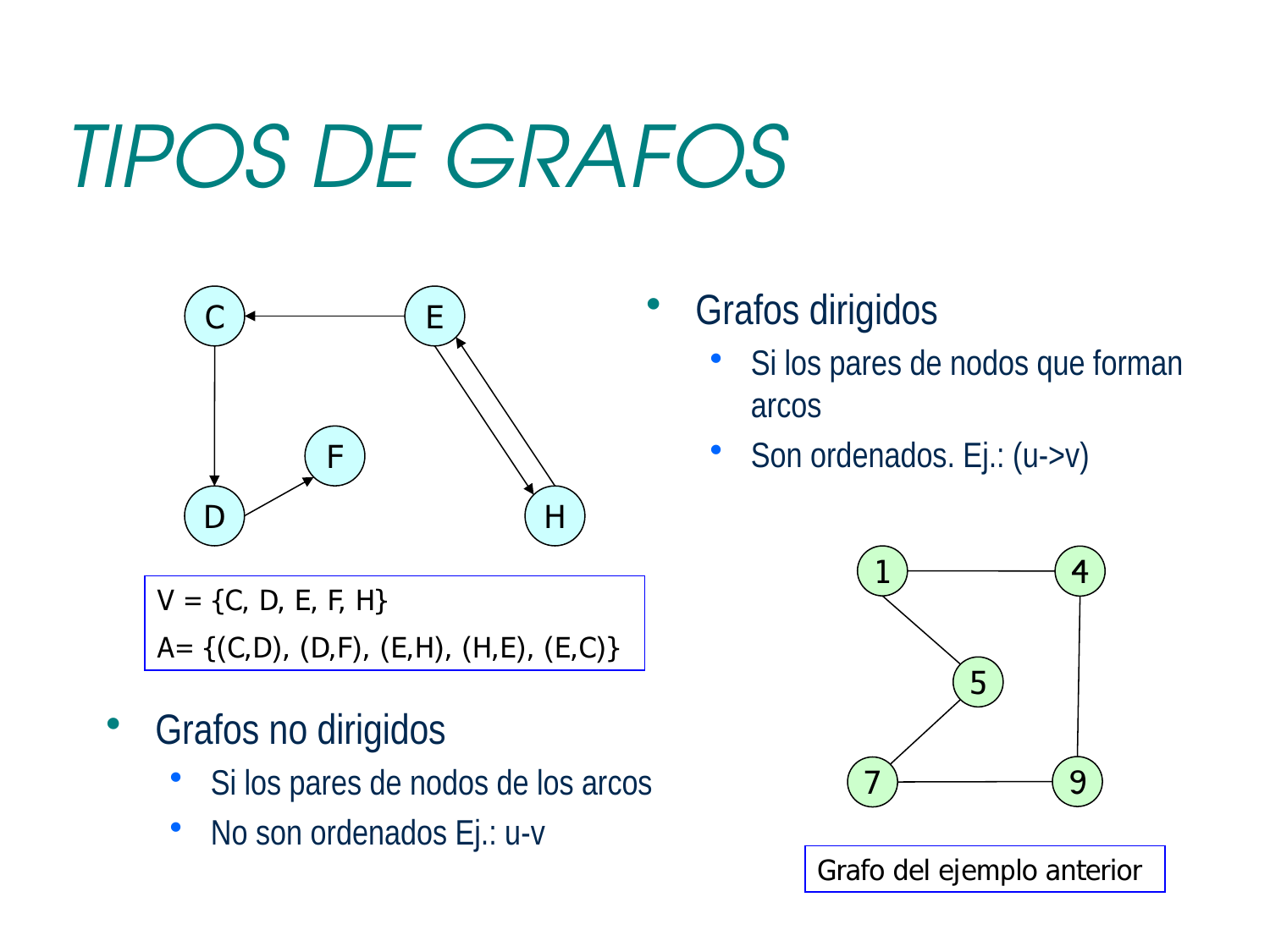

# TIPOS DE GRAFOS
Grafos dirigidos
Si los pares de nodos que forman arcos
Son ordenados. Ej.: (u->v)
C
E
F
D
H
1
4
5
9
7
V = {C, D, E, F, H}
A= {(C,D), (D,F), (E,H), (H,E), (E,C)}
Grafos no dirigidos
Si los pares de nodos de los arcos
No son ordenados Ej.: u-v
Grafo del ejemplo anterior